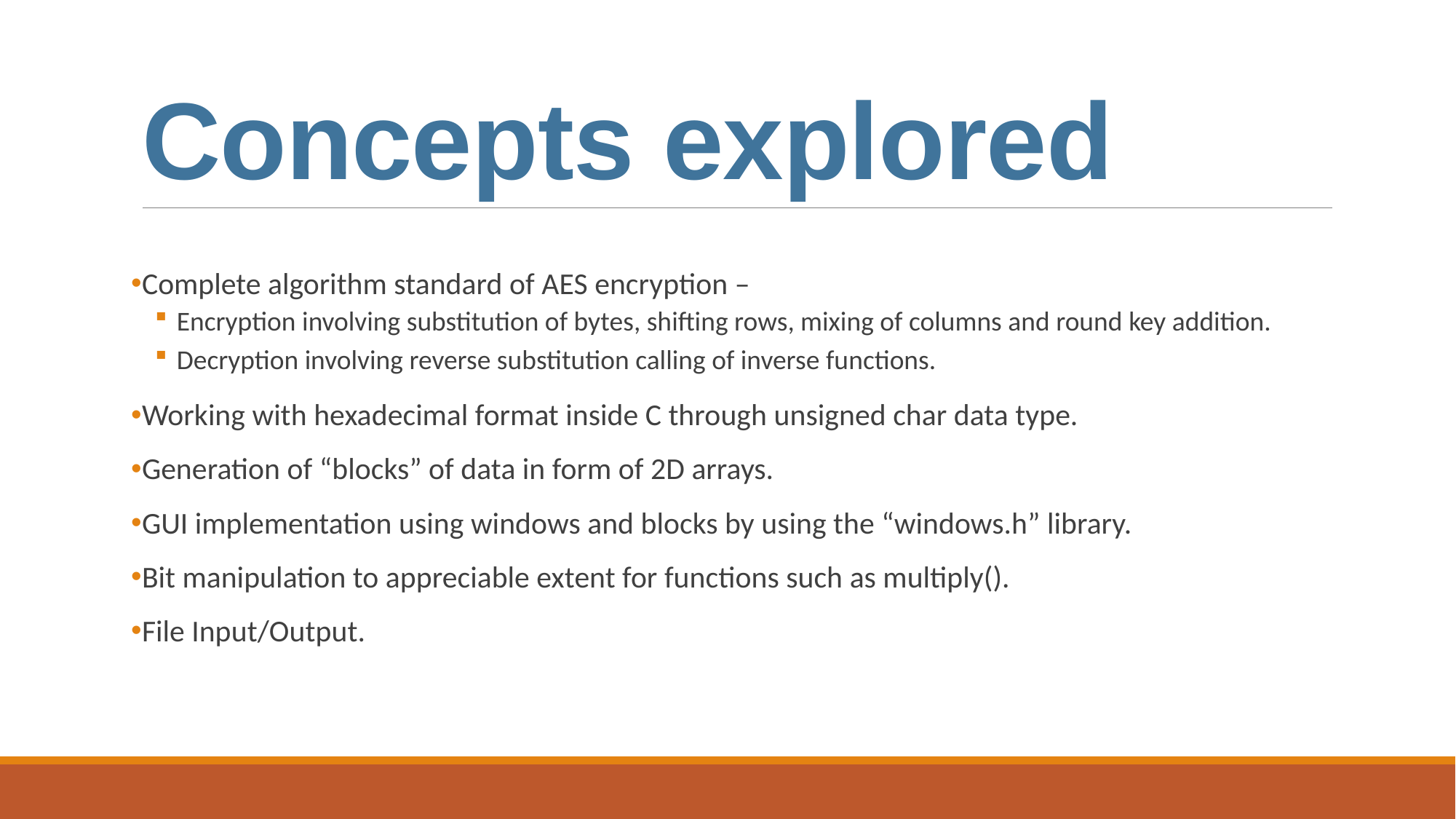

# Concepts explored
Complete algorithm standard of AES encryption –
Encryption involving substitution of bytes, shifting rows, mixing of columns and round key addition.
Decryption involving reverse substitution calling of inverse functions.
Working with hexadecimal format inside C through unsigned char data type.
Generation of “blocks” of data in form of 2D arrays.
GUI implementation using windows and blocks by using the “windows.h” library.
Bit manipulation to appreciable extent for functions such as multiply().
File Input/Output.